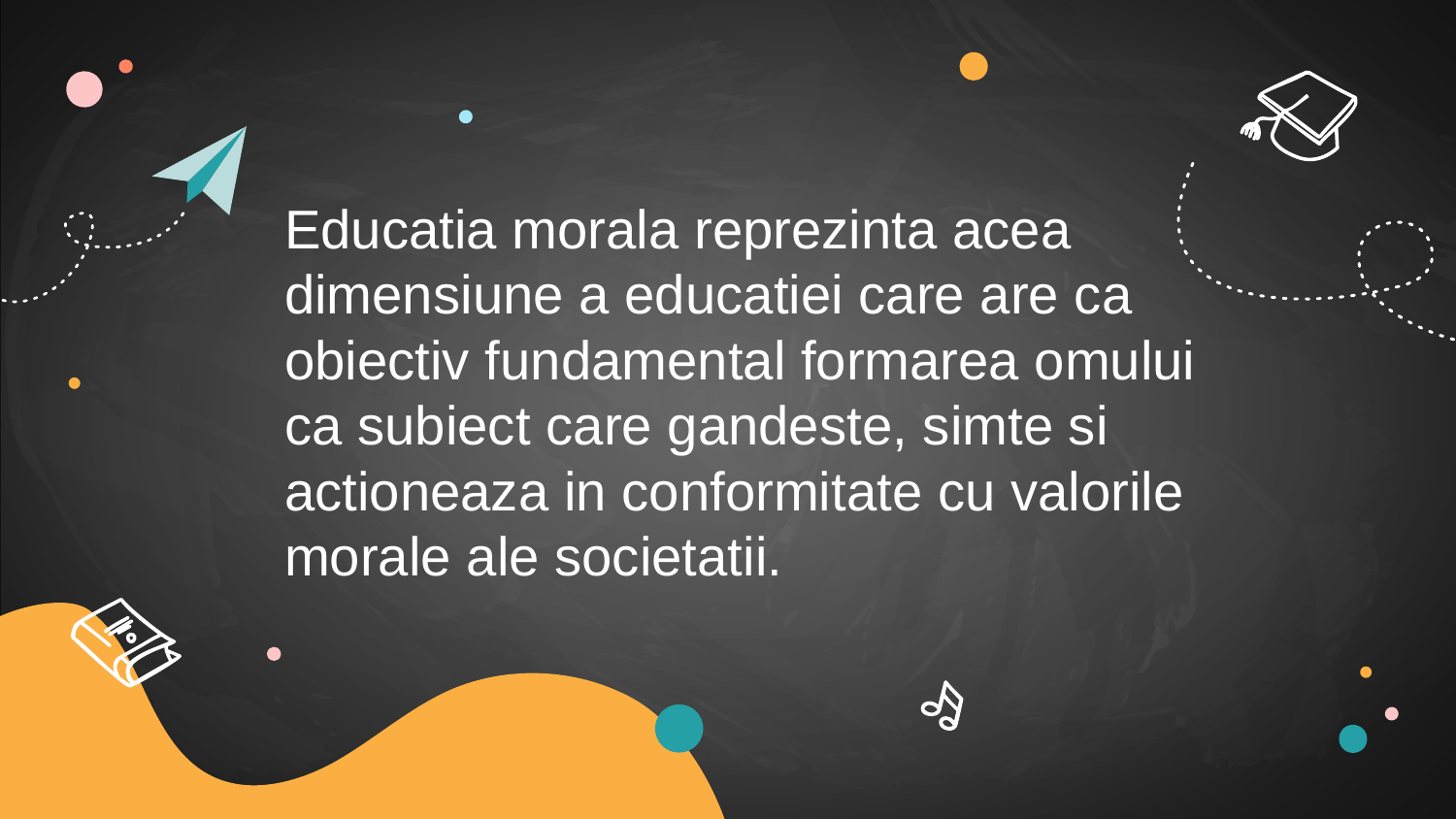

Educatia morala reprezinta acea dimensiune a educatiei care are ca obiectiv fundamental formarea omului ca subiect care gandeste, simte si actioneaza in conformitate cu valorile morale ale societatii.